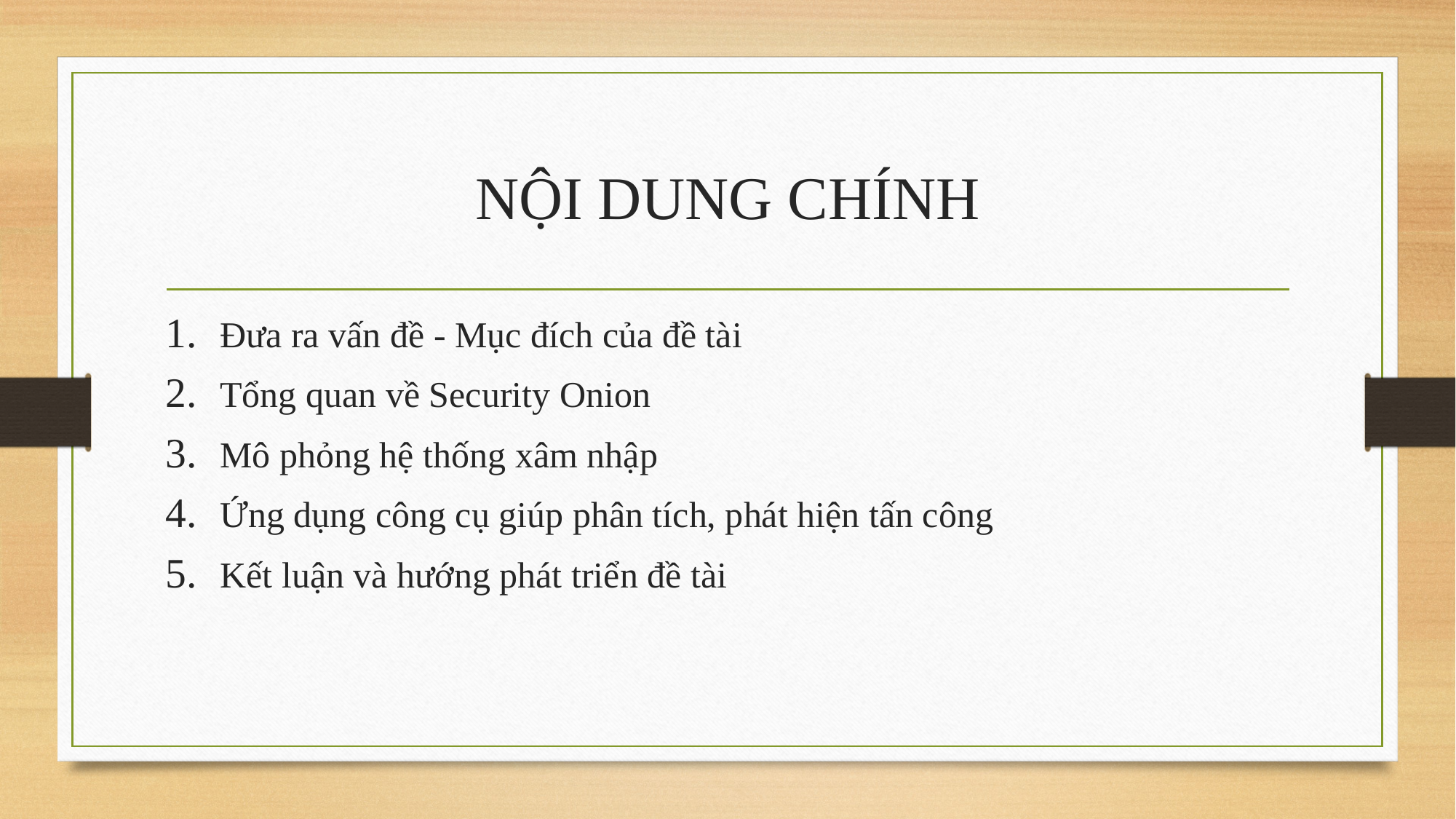

# NỘI DUNG CHÍNH
Đưa ra vấn đề - Mục đích của đề tài
Tổng quan về Security Onion
Mô phỏng hệ thống xâm nhập
Ứng dụng công cụ giúp phân tích, phát hiện tấn công
Kết luận và hướng phát triển đề tài